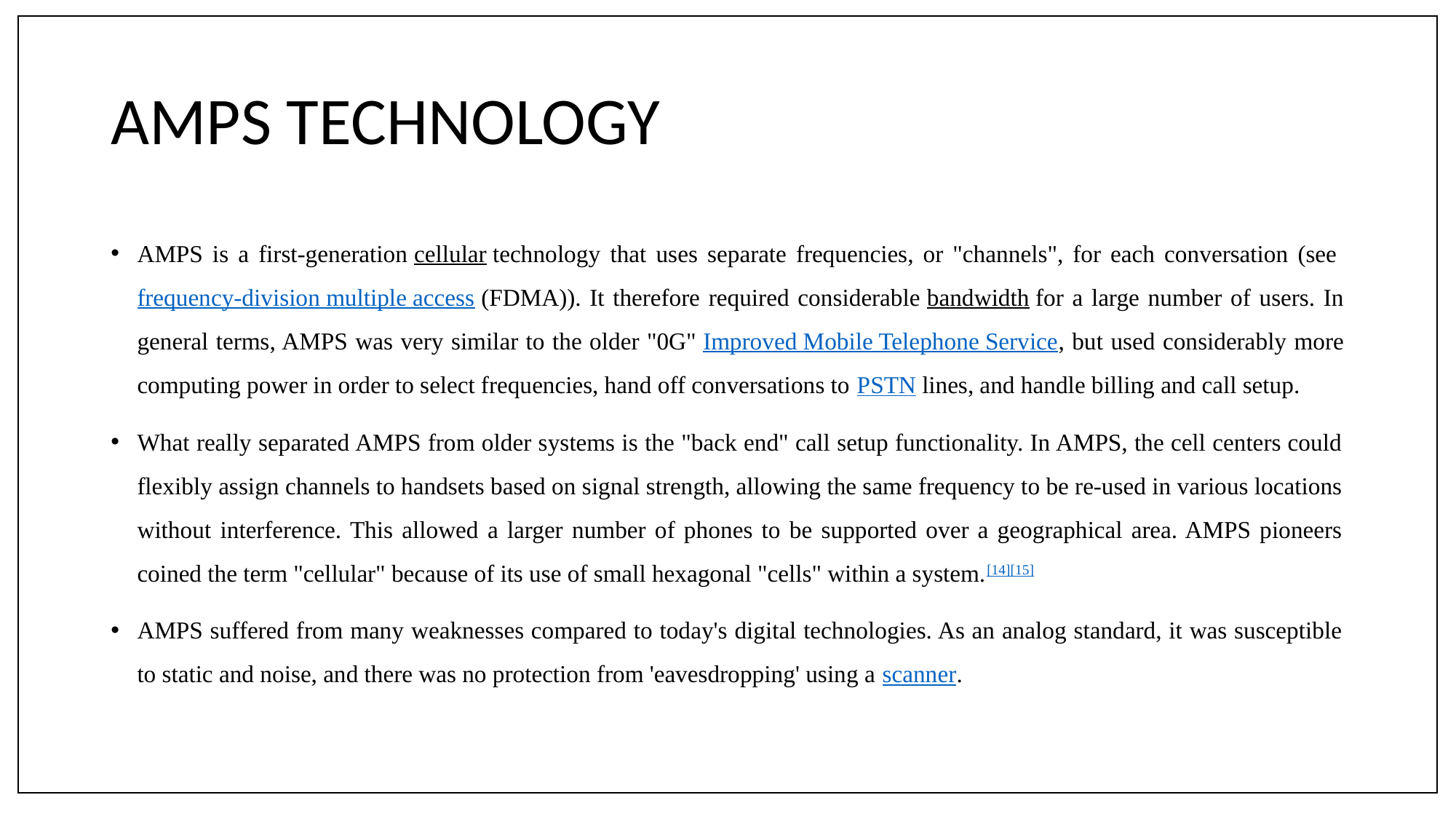

# AMPS TECHNOLOGY
AMPS is a first-generation cellular technology that uses separate frequencies, or "channels", for each conversation (see frequency-division multiple access (FDMA)). It therefore required considerable bandwidth for a large number of users. In general terms, AMPS was very similar to the older "0G" Improved Mobile Telephone Service, but used considerably more computing power in order to select frequencies, hand off conversations to PSTN lines, and handle billing and call setup.
What really separated AMPS from older systems is the "back end" call setup functionality. In AMPS, the cell centers could flexibly assign channels to handsets based on signal strength, allowing the same frequency to be re-used in various locations without interference. This allowed a larger number of phones to be supported over a geographical area. AMPS pioneers coined the term "cellular" because of its use of small hexagonal "cells" within a system.[14][15]
AMPS suffered from many weaknesses compared to today's digital technologies. As an analog standard, it was susceptible to static and noise, and there was no protection from 'eavesdropping' using a scanner.